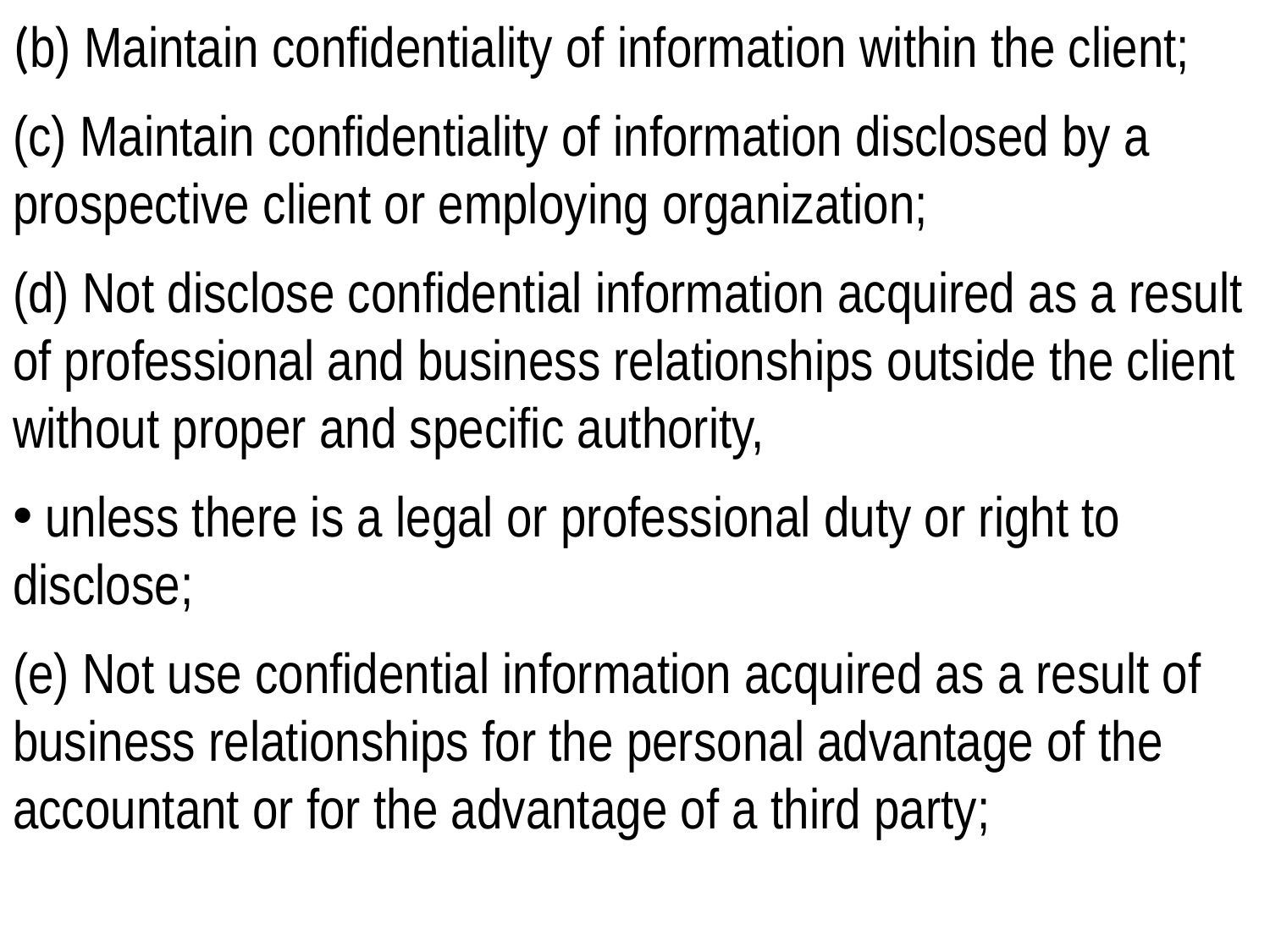

(b) Maintain confidentiality of information within the client;

(c) Maintain confidentiality of information disclosed by a prospective client or employing organization;

(d) Not disclose confidential information acquired as a result of professional and business relationships outside the client without proper and specific authority,

 unless there is a legal or professional duty or right to disclose;

(e) Not use confidential information acquired as a result of  business relationships for the personal advantage of the accountant or for the advantage of a third party;